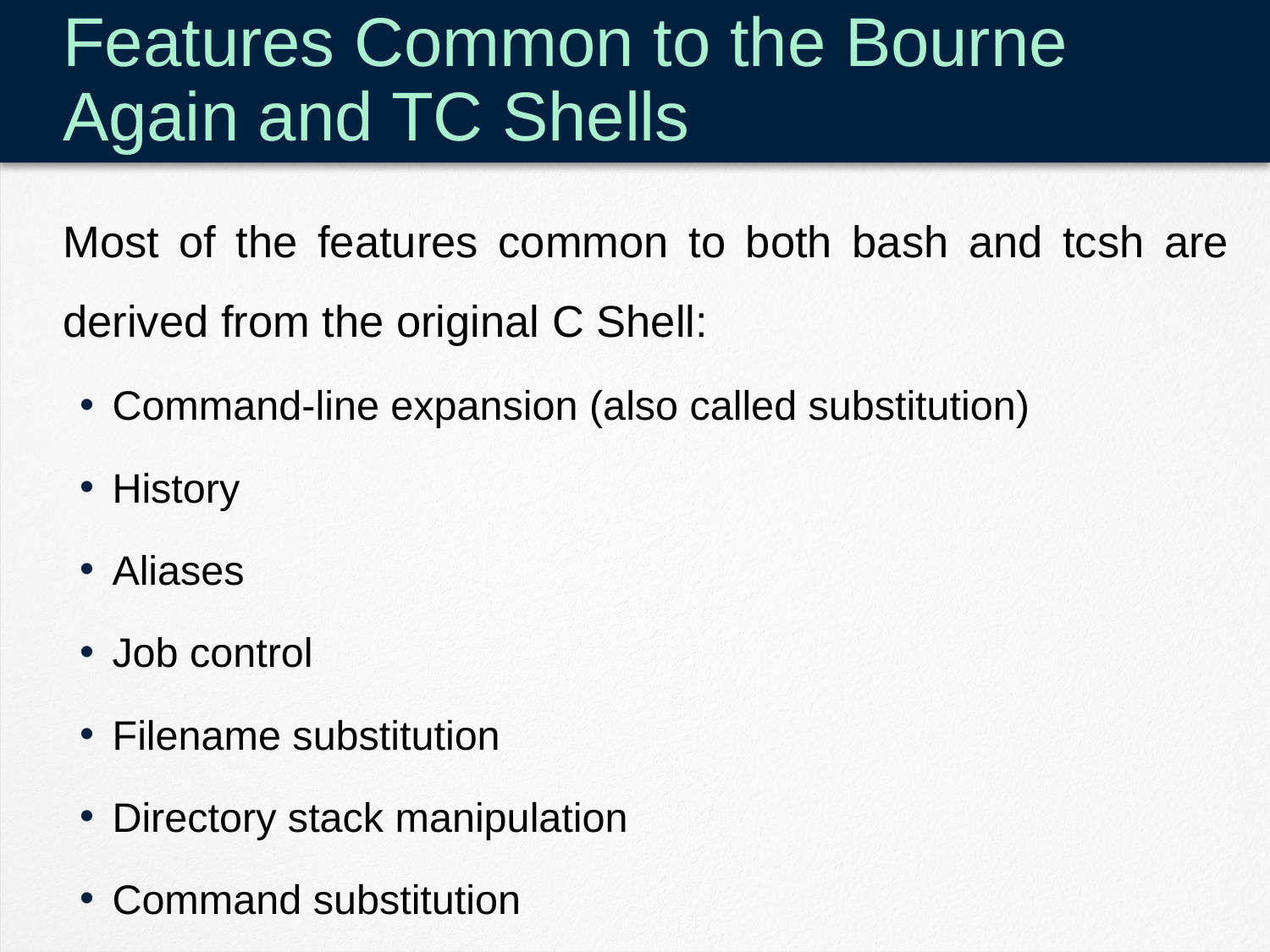

# Features Common to the Bourne Again and TC Shells
Most of the features common to both bash and tcsh are derived from the original C Shell:
Command-line expansion (also called substitution)
History
Aliases
Job control
Filename substitution
Directory stack manipulation
Command substitution